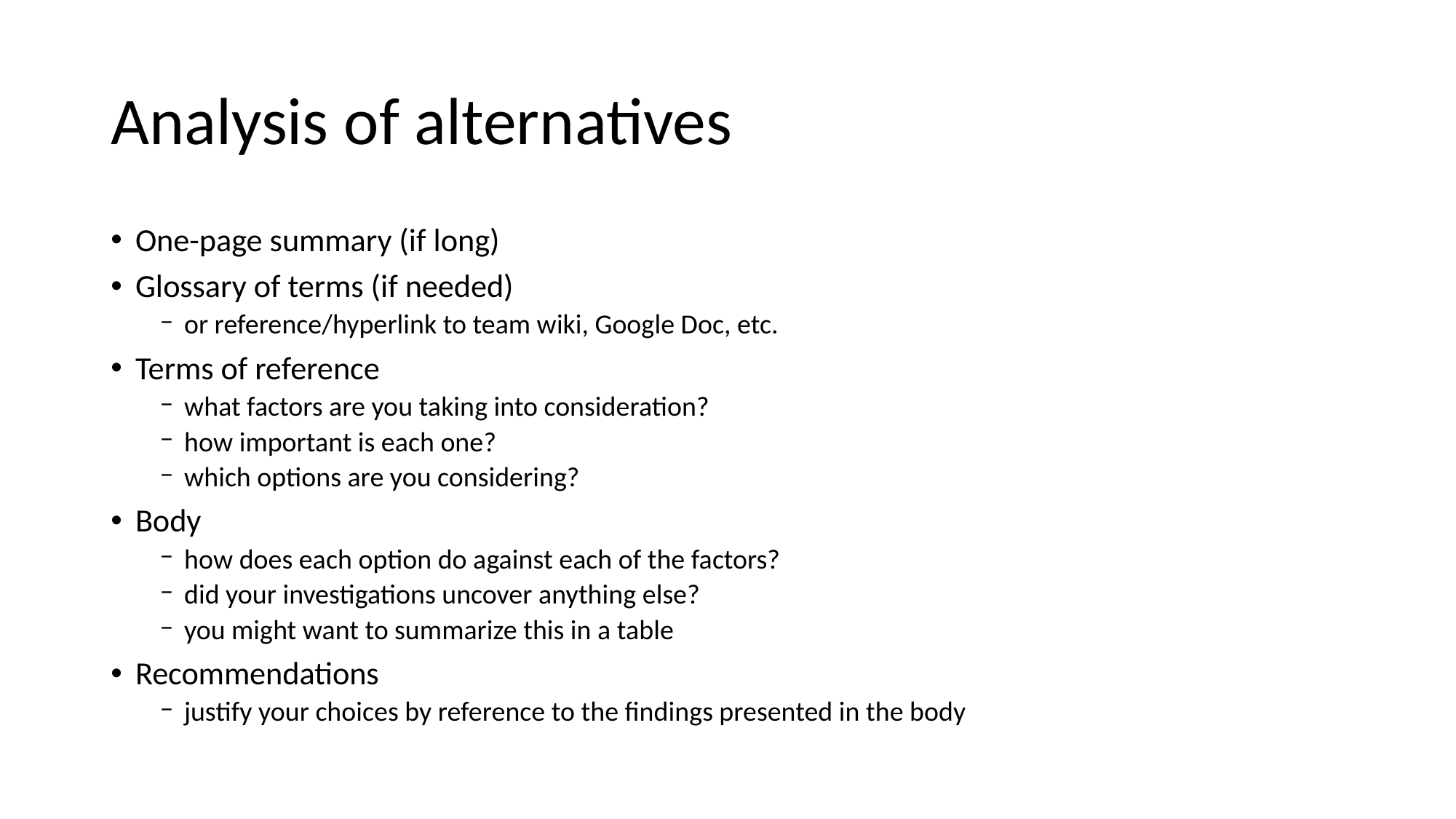

# Analysis of alternatives
One-page summary (if long)
Glossary of terms (if needed)
or reference/hyperlink to team wiki, Google Doc, etc.
Terms of reference
what factors are you taking into consideration?
how important is each one?
which options are you considering?
Body
how does each option do against each of the factors?
did your investigations uncover anything else?
you might want to summarize this in a table
Recommendations
justify your choices by reference to the findings presented in the body